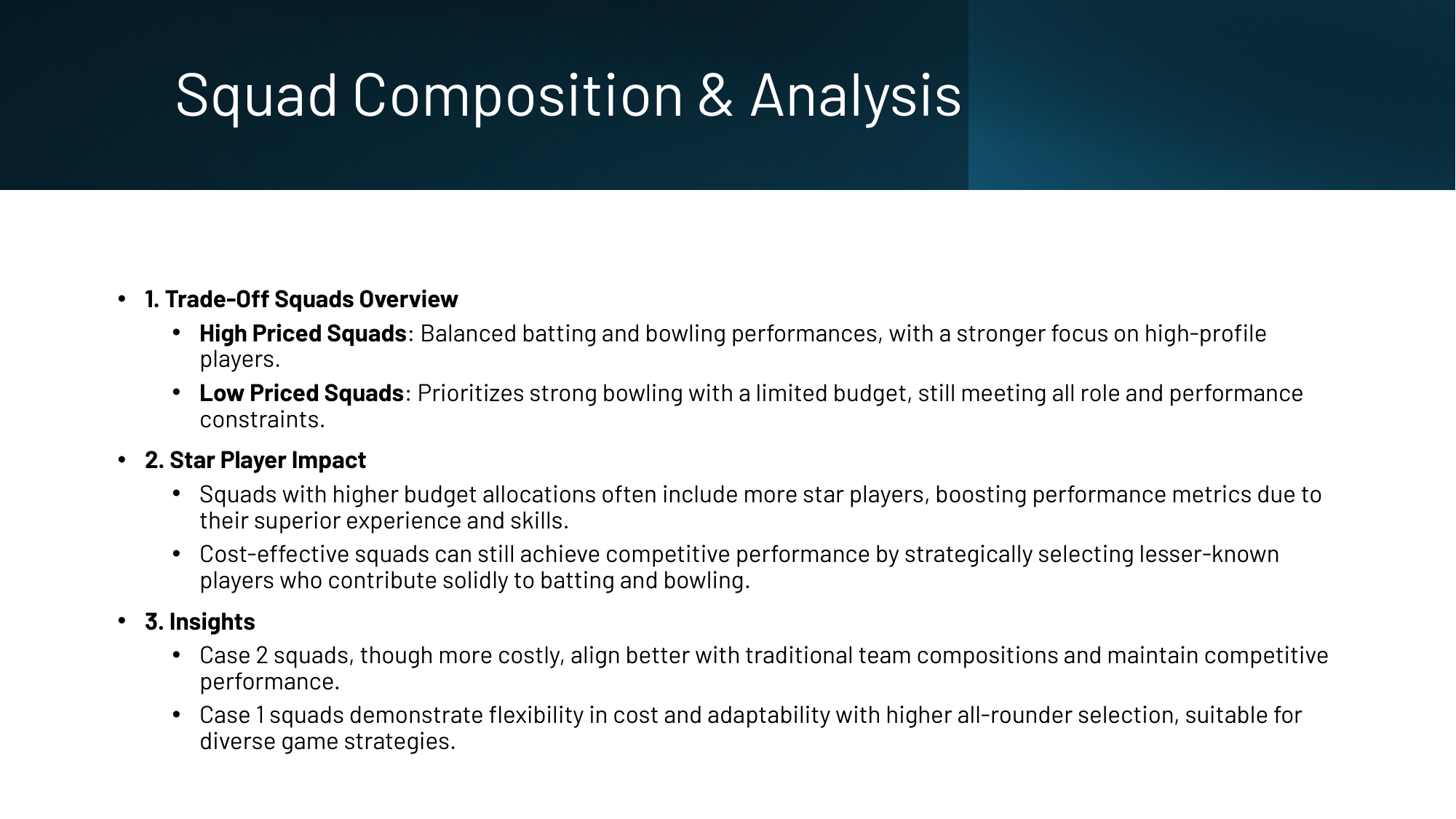

# Squad Composition & Analysis
1. Trade-Off Squads Overview
High Priced Squads: Balanced batting and bowling performances, with a stronger focus on high-profile players.
Low Priced Squads: Prioritizes strong bowling with a limited budget, still meeting all role and performance constraints.
2. Star Player Impact
Squads with higher budget allocations often include more star players, boosting performance metrics due to their superior experience and skills.
Cost-effective squads can still achieve competitive performance by strategically selecting lesser-known players who contribute solidly to batting and bowling.
3. Insights
Case 2 squads, though more costly, align better with traditional team compositions and maintain competitive performance.
Case 1 squads demonstrate flexibility in cost and adaptability with higher all-rounder selection, suitable for diverse game strategies.